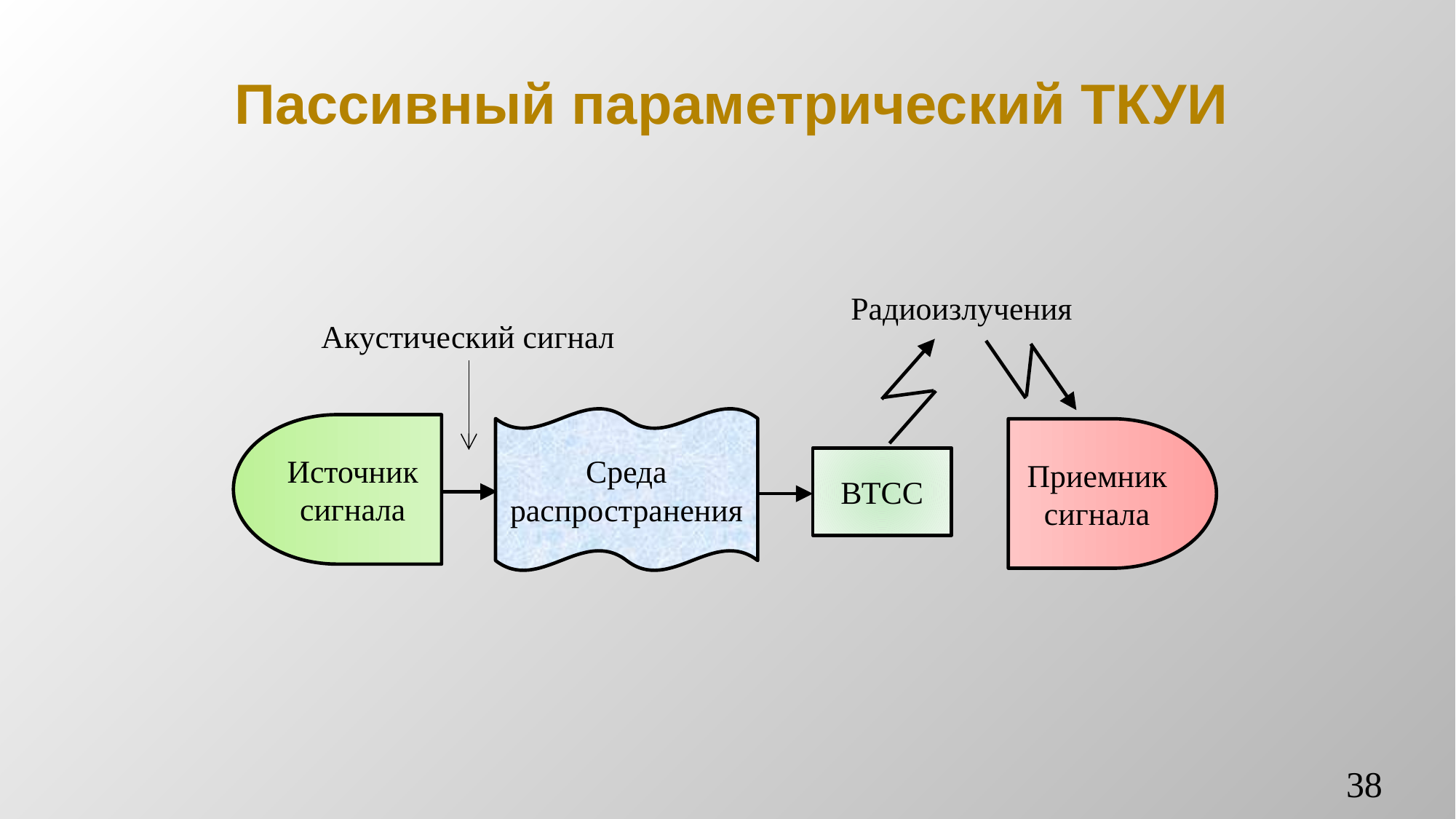

# Пассивный параметрический ТКУИ
Акустический сигнал
Радиоизлучения
Среда распространения
Источник сигнала
Приемник сигнала
ВТСС
38